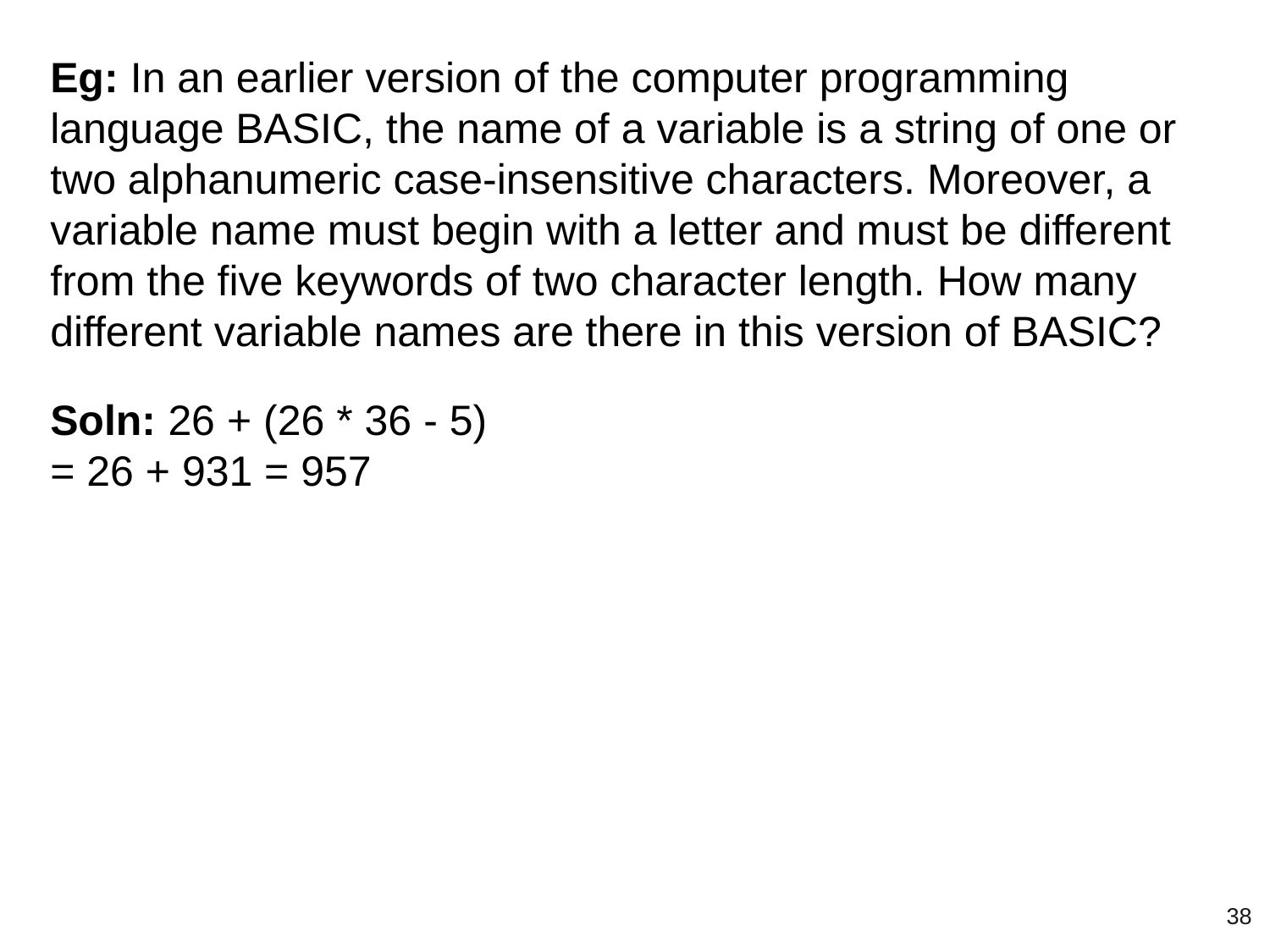

Eg: In an earlier version of the computer programming language BASIC, the name of a variable is a string of one or two alphanumeric case-insensitive characters. Moreover, a variable name must begin with a letter and must be different from the five keywords of two character length. How many different variable names are there in this version of BASIC?

Soln: 26 + (26 * 36 - 5)
= 26 + 931 = 957
38